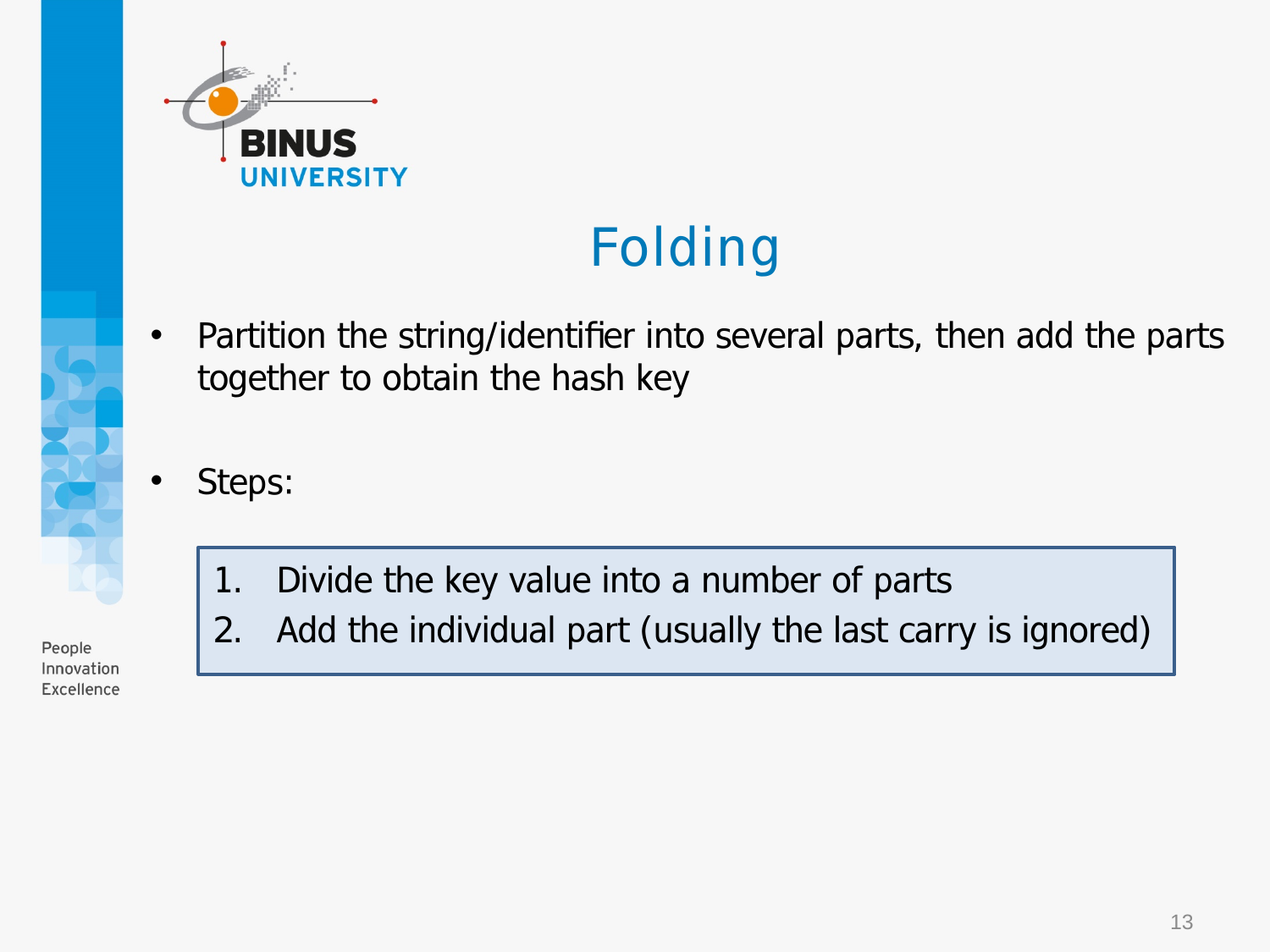

# Folding
Partition the string/identifier into several parts, then add the parts together to obtain the hash key

Steps:

Divide the key value into a number of parts
Add the individual part (usually the last carry is ignored)

13